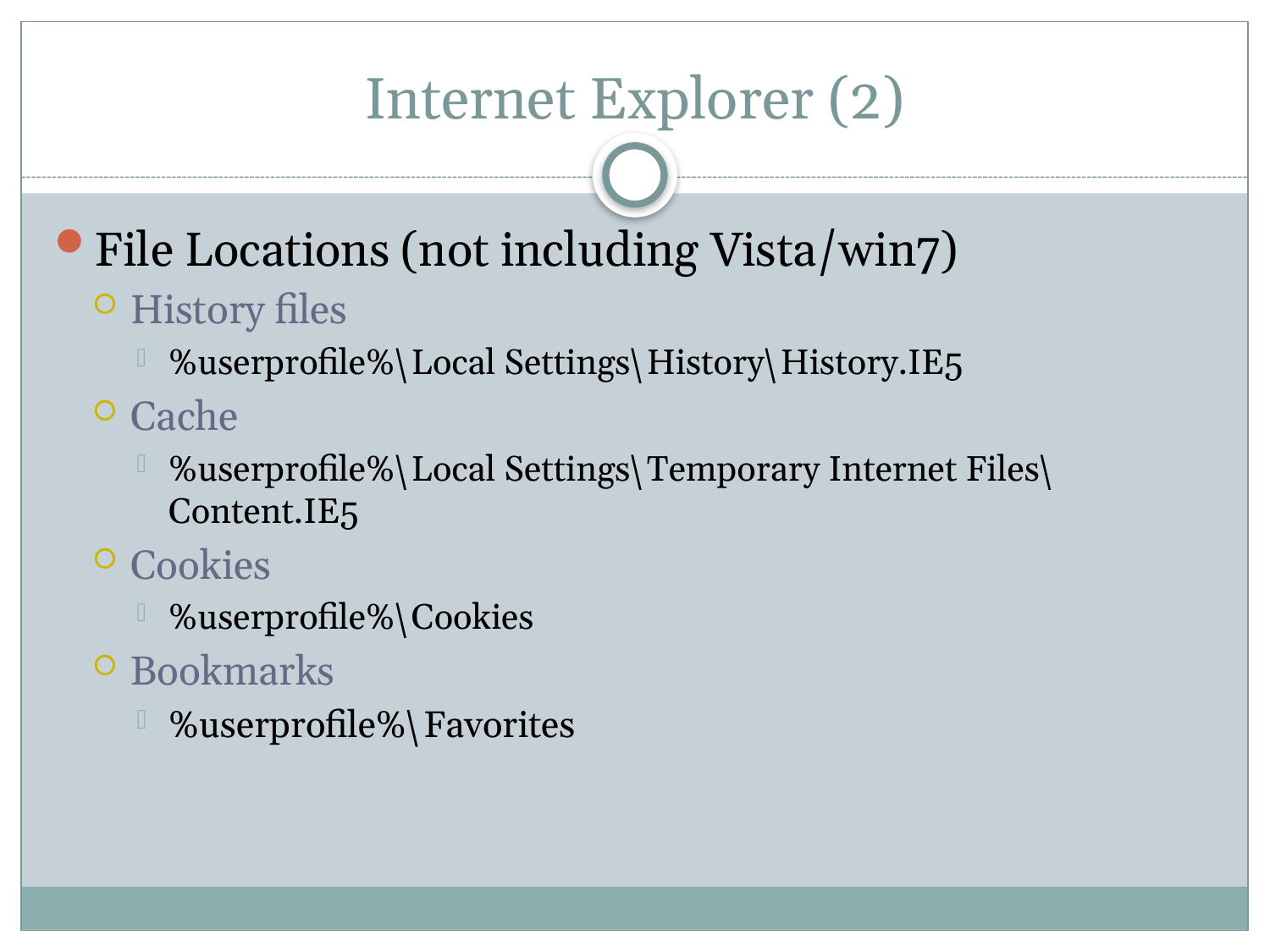

# Internet Explorer (2)
File Locations (not including Vista/win7)
History files
%userprofile%\Local Settings\History\History.IE5
Cache
%userprofile%\Local Settings\Temporary Internet Files\Content.IE5
Cookies
%userprofile%\Cookies
Bookmarks
%userprofile%\Favorites